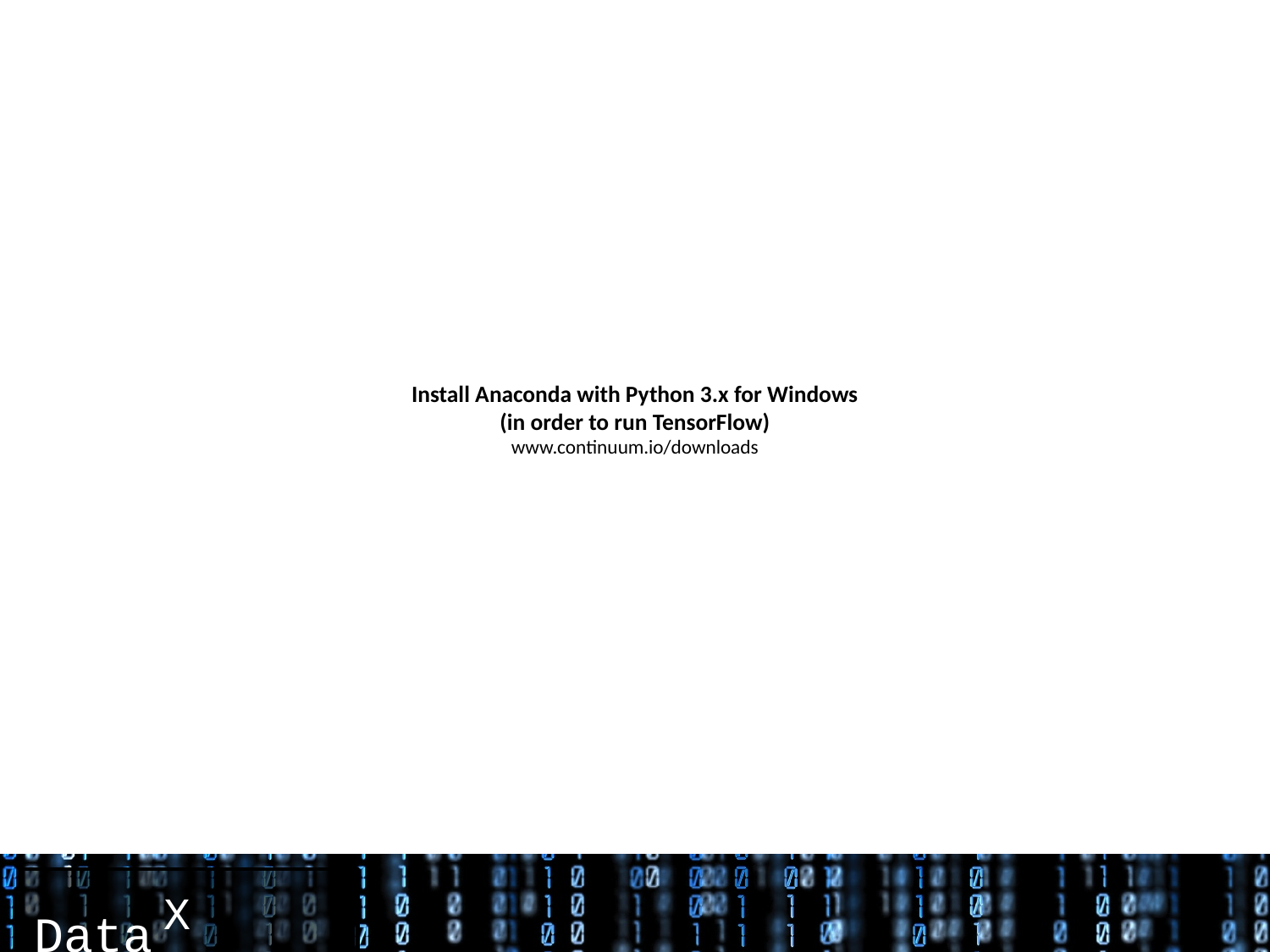

# Install Anaconda with Python 3.x for Windows (in order to run TensorFlow) www.continuum.io/downloads